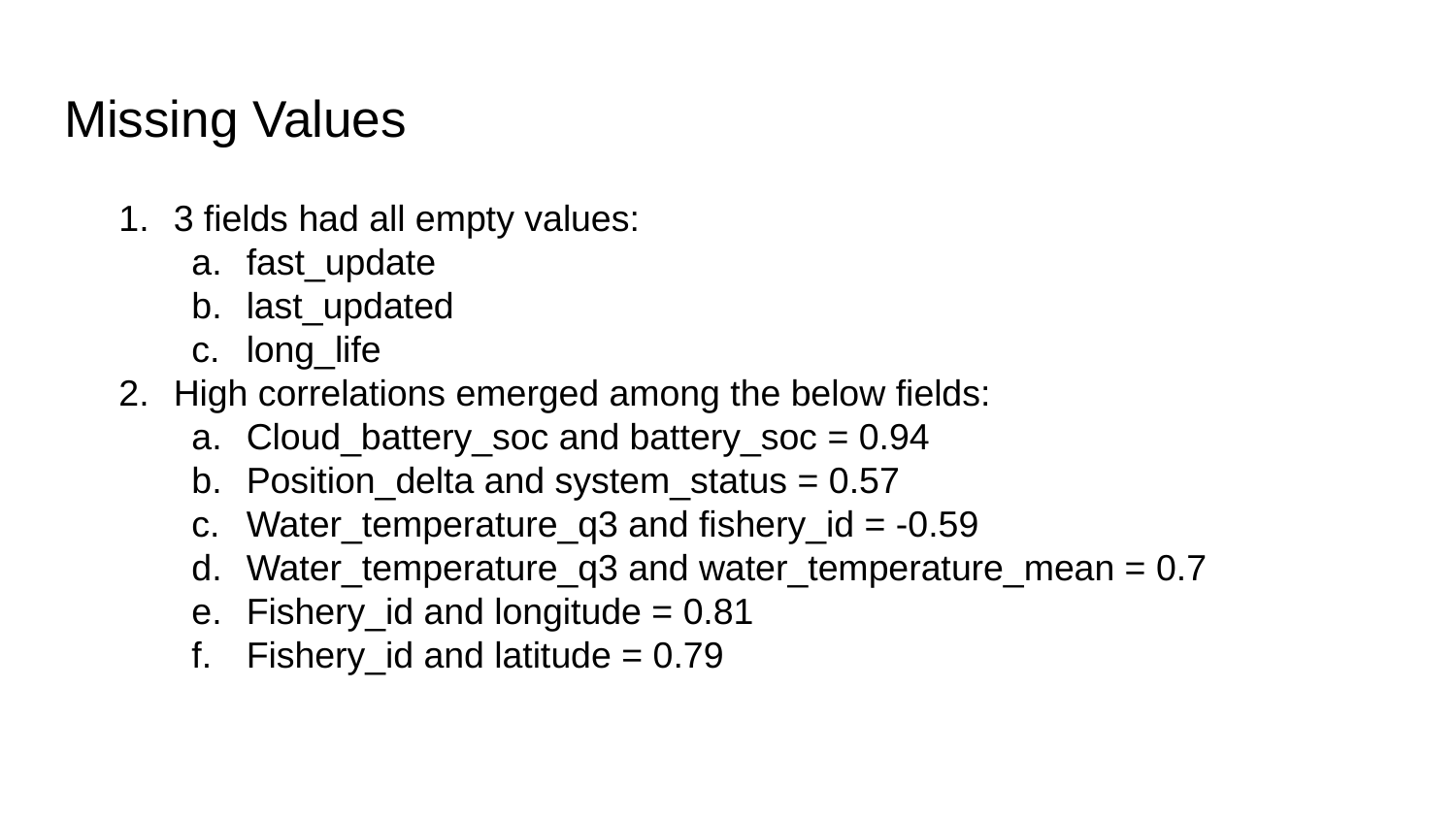

# Missing Values
3 fields had all empty values:
fast_update
last_updated
long_life
High correlations emerged among the below fields:
Cloud_battery_soc and battery_soc = 0.94
Position_delta and system_status = 0.57
Water_temperature_q3 and fishery_id = -0.59
Water_temperature_q3 and water_temperature_mean = 0.7
Fishery_id and longitude = 0.81
Fishery_id and latitude = 0.79